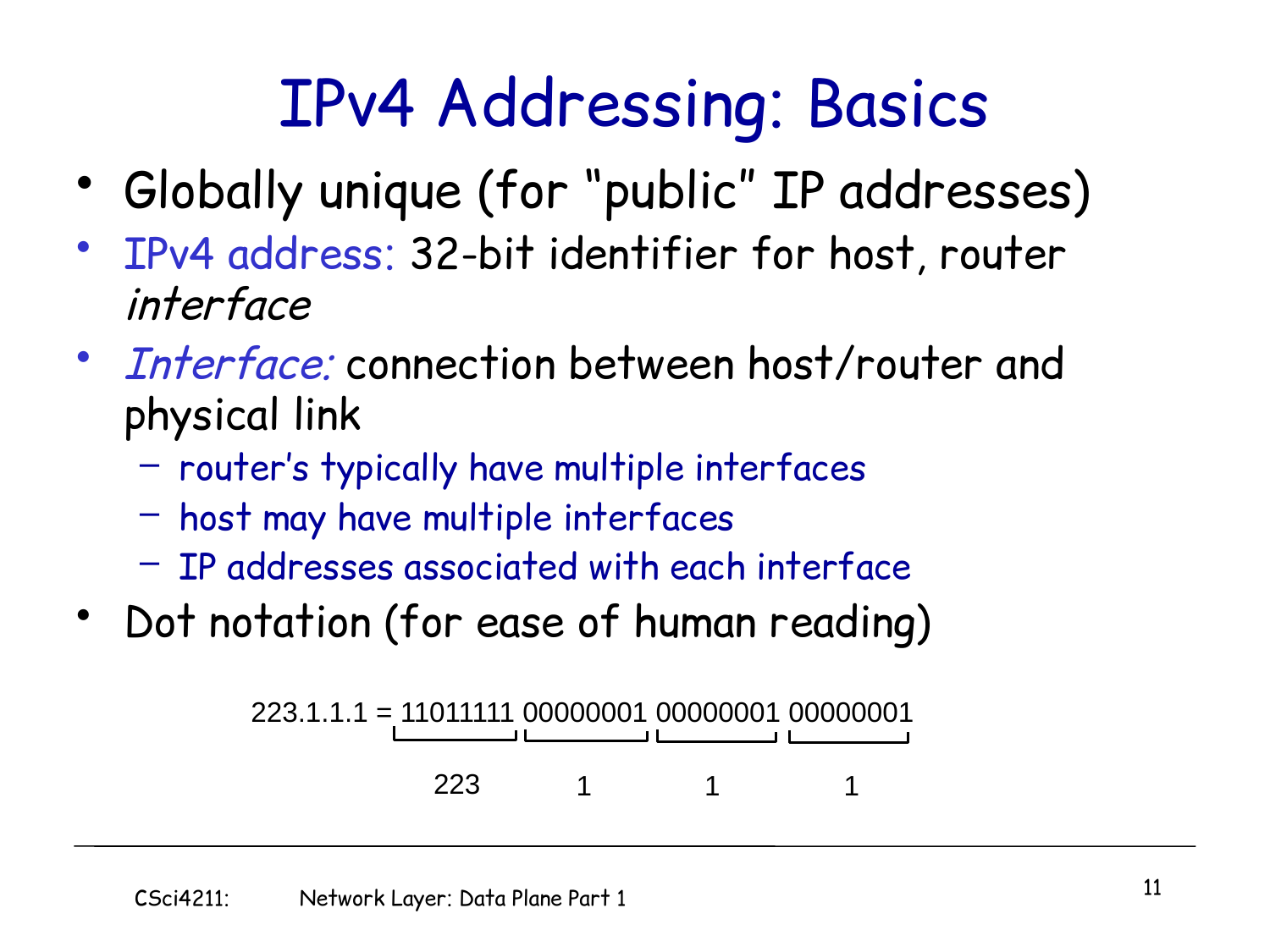

# IPv4 Addressing: Basics
Globally unique (for “public” IP addresses)
IPv4 address: 32-bit identifier for host, router interface
Interface: connection between host/router and physical link
router’s typically have multiple interfaces
host may have multiple interfaces
IP addresses associated with each interface
Dot notation (for ease of human reading)

223.1.1.1 = 11011111 00000001 00000001 00000001

223
1
1
1
11
CSci4211:           Network Layer: Data Plane Part 1